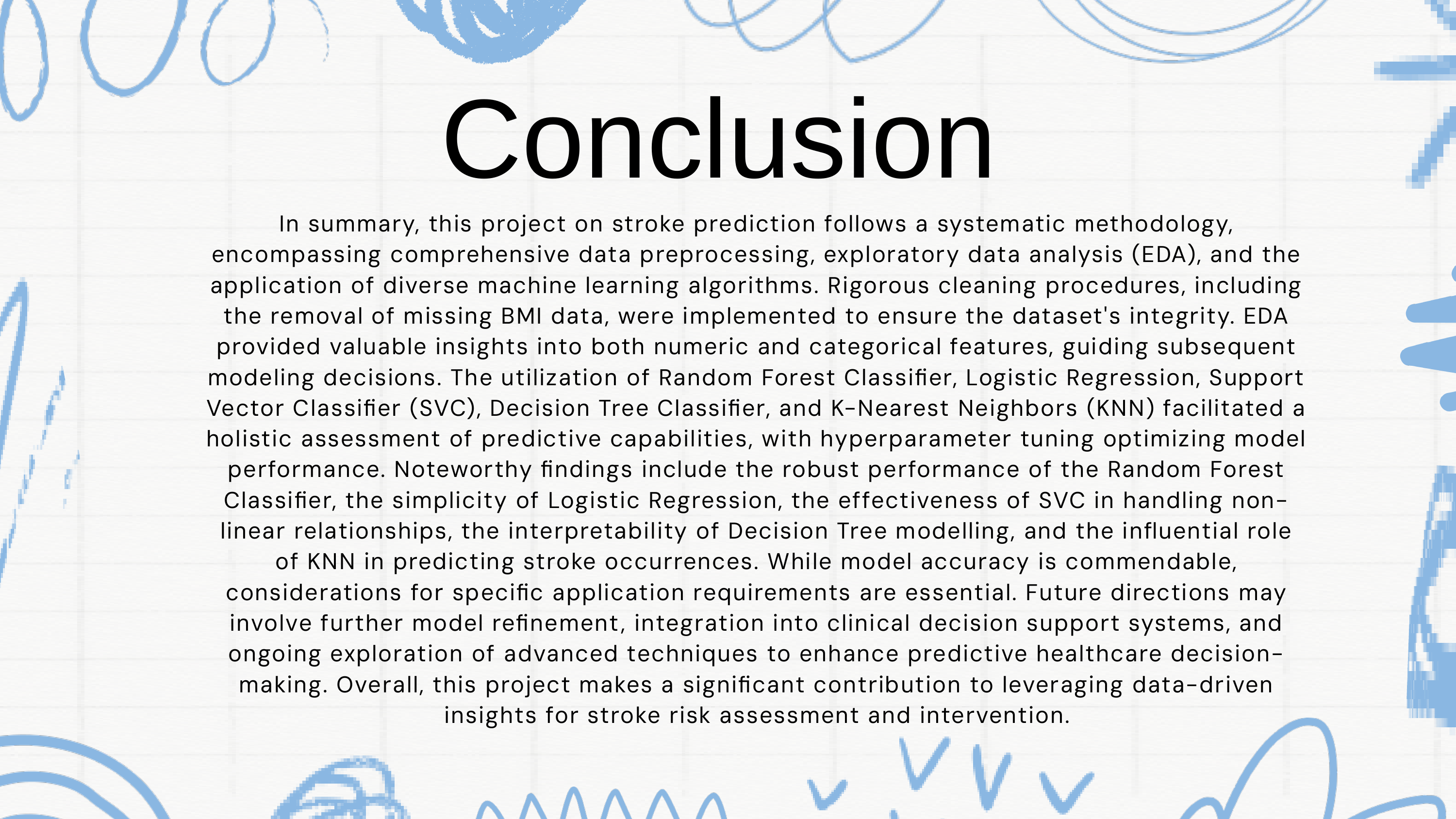

Conclusion

In summary, this project on stroke prediction follows a systematic methodology, encompassing comprehensive data preprocessing, exploratory data analysis (EDA), and the application of diverse machine learning algorithms. Rigorous cleaning procedures, including the removal of missing BMI data, were implemented to ensure the dataset's integrity. EDA provided valuable insights into both numeric and categorical features, guiding subsequent modeling decisions. The utilization of Random Forest Classifier, Logistic Regression, Support Vector Classifier (SVC), Decision Tree Classifier, and K-Nearest Neighbors (KNN) facilitated a holistic assessment of predictive capabilities, with hyperparameter tuning optimizing model performance. Noteworthy findings include the robust performance of the Random Forest Classifier, the simplicity of Logistic Regression, the effectiveness of SVC in handling non-linear relationships, the interpretability of Decision Tree modelling, and the influential role of KNN in predicting stroke occurrences. While model accuracy is commendable, considerations for specific application requirements are essential. Future directions may involve further model refinement, integration into clinical decision support systems, and ongoing exploration of advanced techniques to enhance predictive healthcare decision-making. Overall, this project makes a significant contribution to leveraging data-driven insights for stroke risk assessment and intervention.